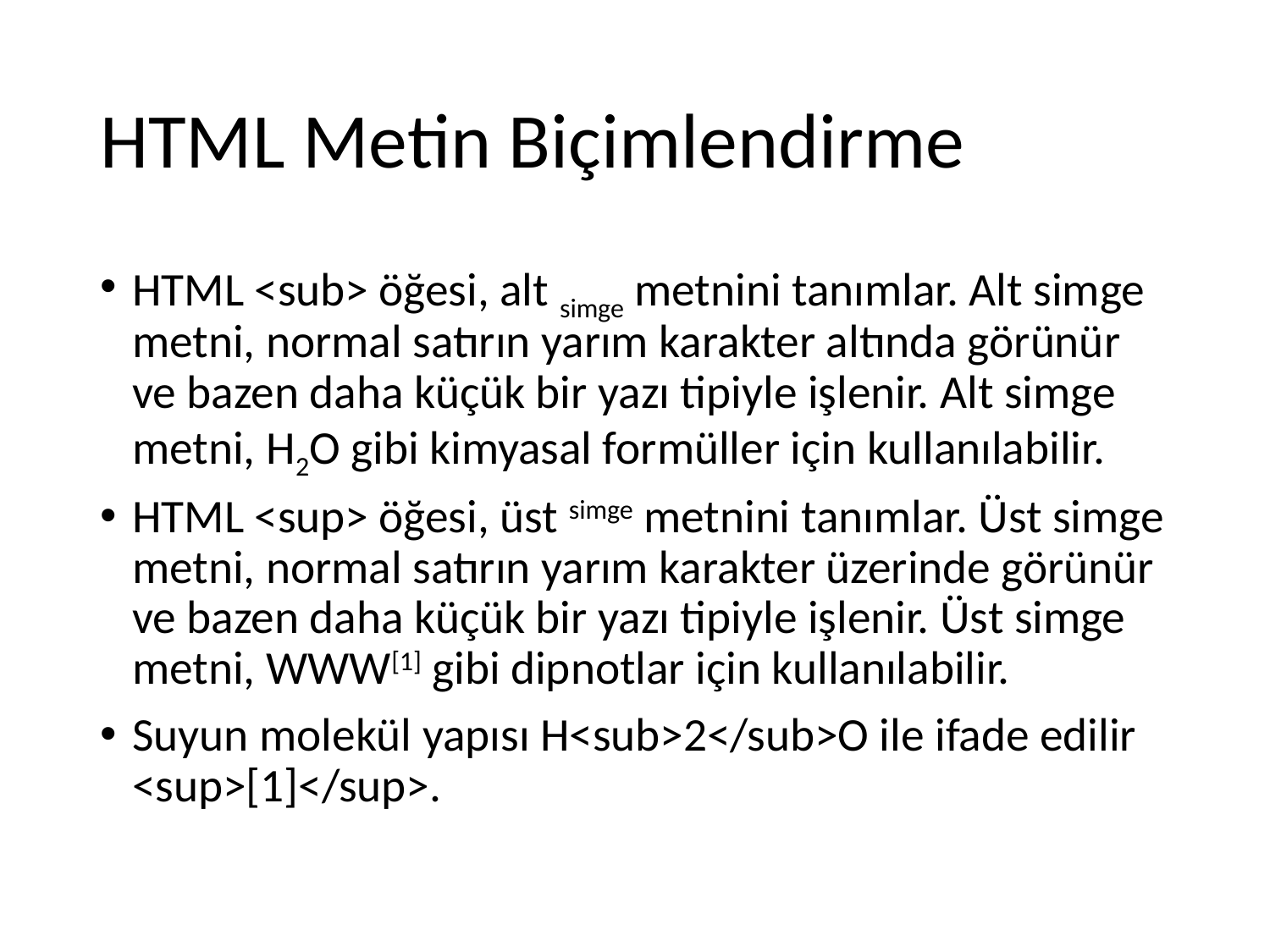

# HTML Metin Biçimlendirme
HTML <sub> öğesi, alt simge metnini tanımlar. Alt simge metni, normal satırın yarım karakter altında görünür ve bazen daha küçük bir yazı tipiyle işlenir. Alt simge metni, H2O gibi kimyasal formüller için kullanılabilir.
HTML <sup> öğesi, üst simge metnini tanımlar. Üst simge metni, normal satırın yarım karakter üzerinde görünür ve bazen daha küçük bir yazı tipiyle işlenir. Üst simge metni, WWW[1] gibi dipnotlar için kullanılabilir.
Suyun molekül yapısı H<sub>2</sub>O ile ifade edilir <sup>[1]</sup>.